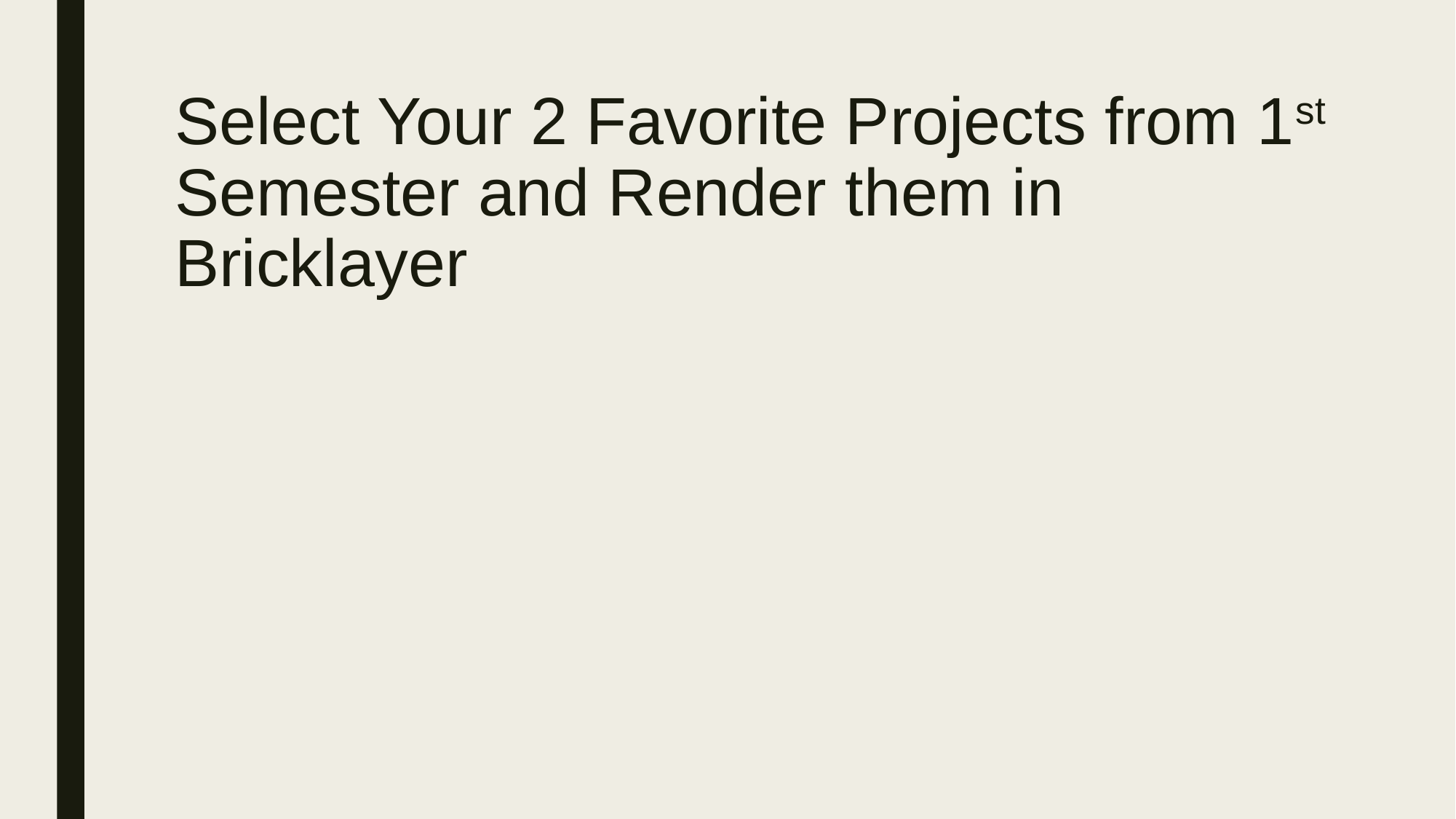

# Select Your 2 Favorite Projects from 1st Semester and Render them in Bricklayer